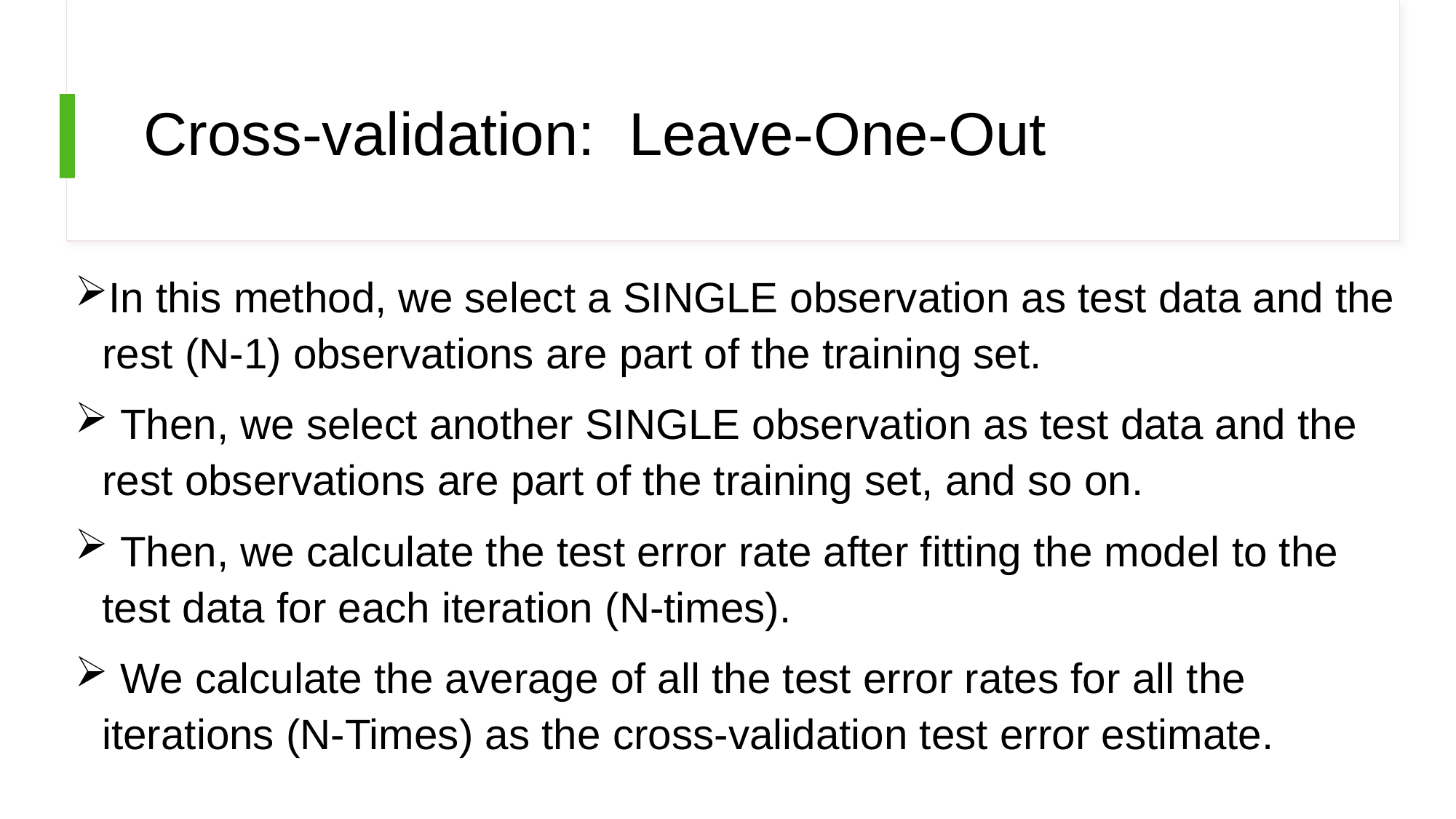

# Cross-validation:  Leave-One-Out
In this method, we select a SINGLE observation as test data and the rest (N-1) observations are part of the training set.
 Then, we select another SINGLE observation as test data and the rest observations are part of the training set, and so on.
 Then, we calculate the test error rate after fitting the model to the test data for each iteration (N-times).
 We calculate the average of all the test error rates for all the iterations (N-Times) as the cross-validation test error estimate.